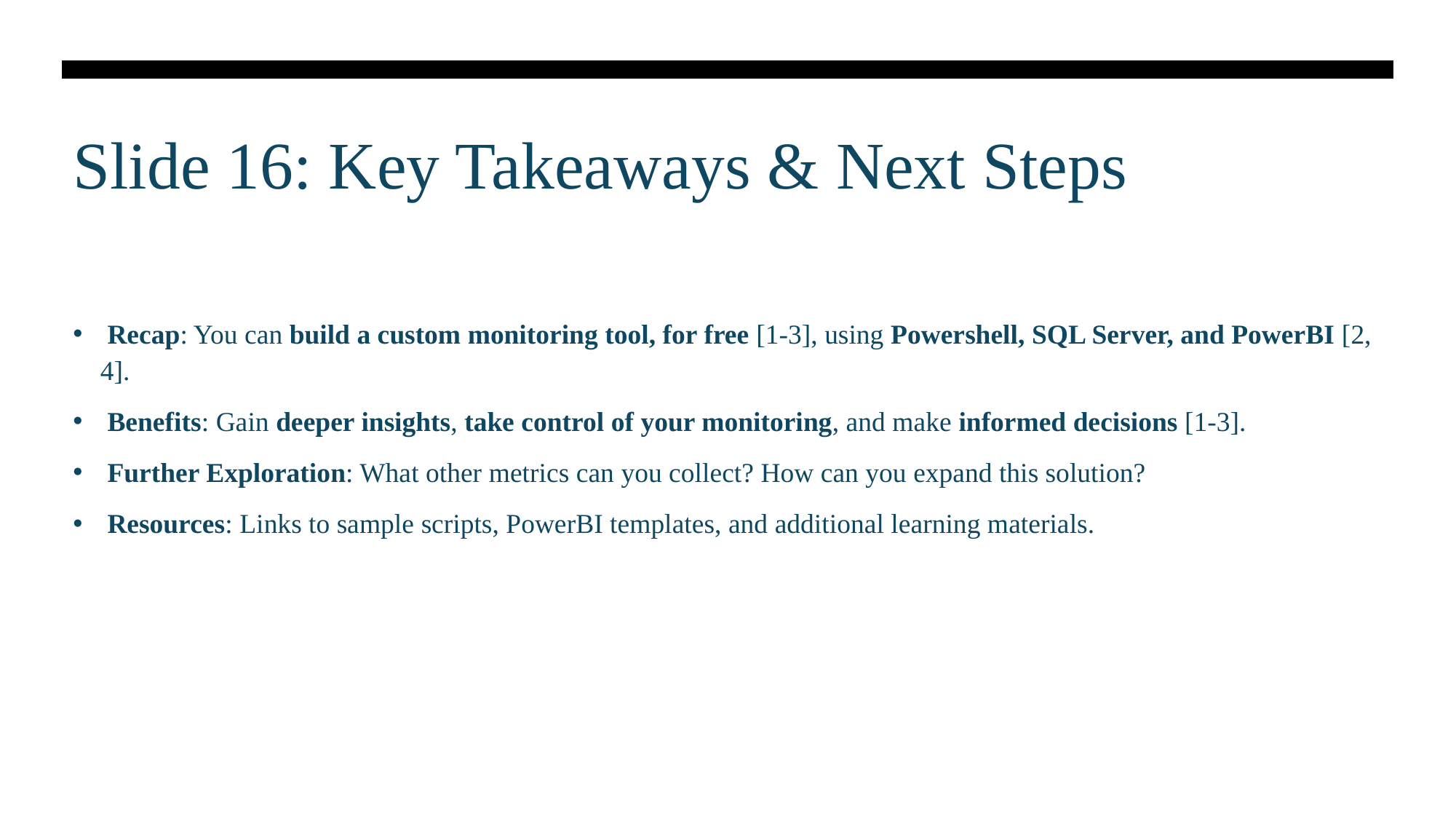

# Slide 16: Key Takeaways & Next Steps
 Recap: You can build a custom monitoring tool, for free [1-3], using Powershell, SQL Server, and PowerBI [2, 4].
 Benefits: Gain deeper insights, take control of your monitoring, and make informed decisions [1-3].
 Further Exploration: What other metrics can you collect? How can you expand this solution?
 Resources: Links to sample scripts, PowerBI templates, and additional learning materials.